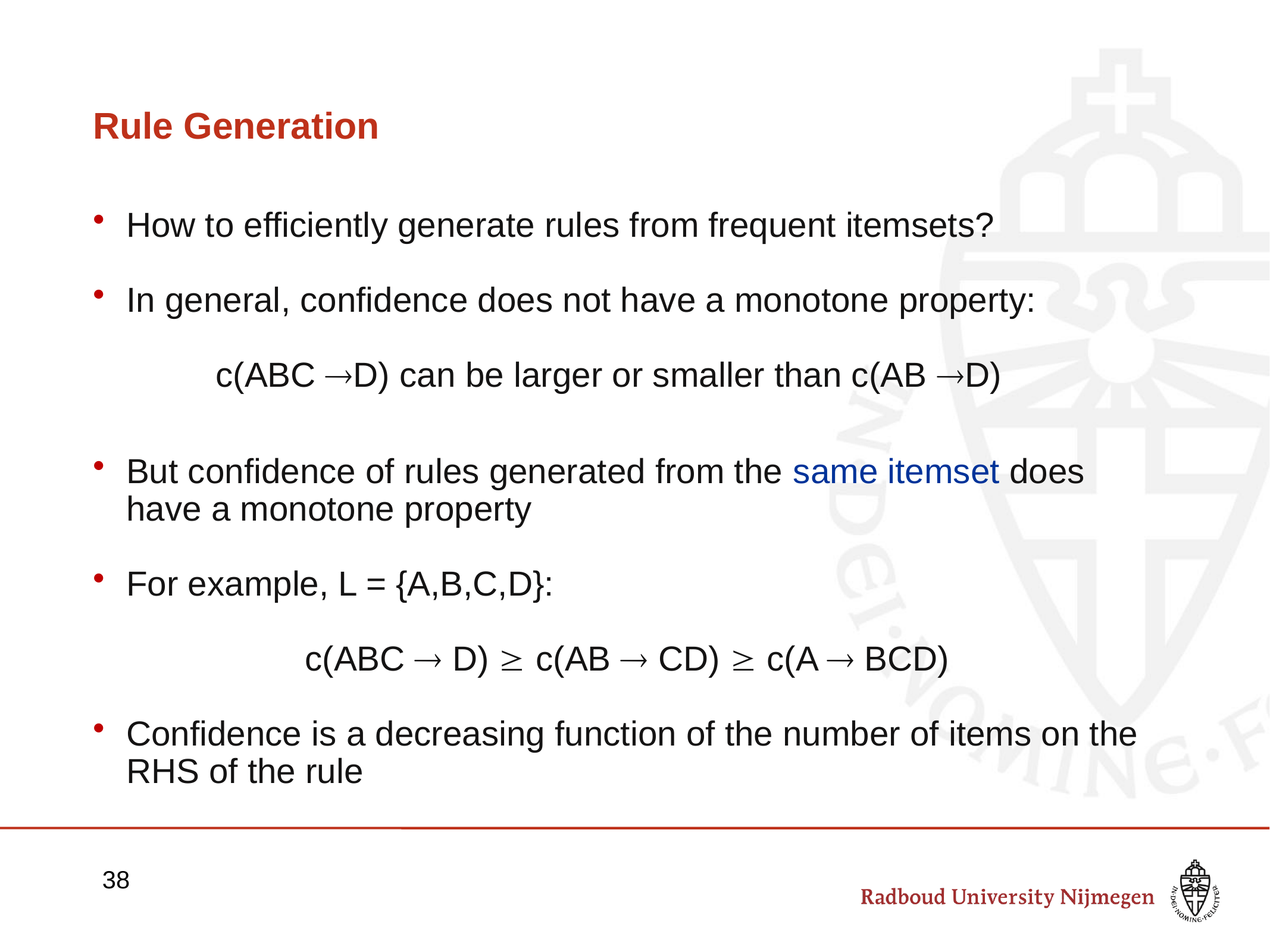

# Rule Generation
How to efficiently generate rules from frequent itemsets?

In general, confidence does not have a monotone property:
	c(ABC →D) can be larger or smaller than c(AB →D)

But confidence of rules generated from the same itemset does have a monotone property

For example, L = {A,B,C,D}:
		c(ABC → D) ≥ c(AB → CD) ≥ c(A → BCD)

Confidence is a decreasing function of the number of items on the RHS of the rule
38